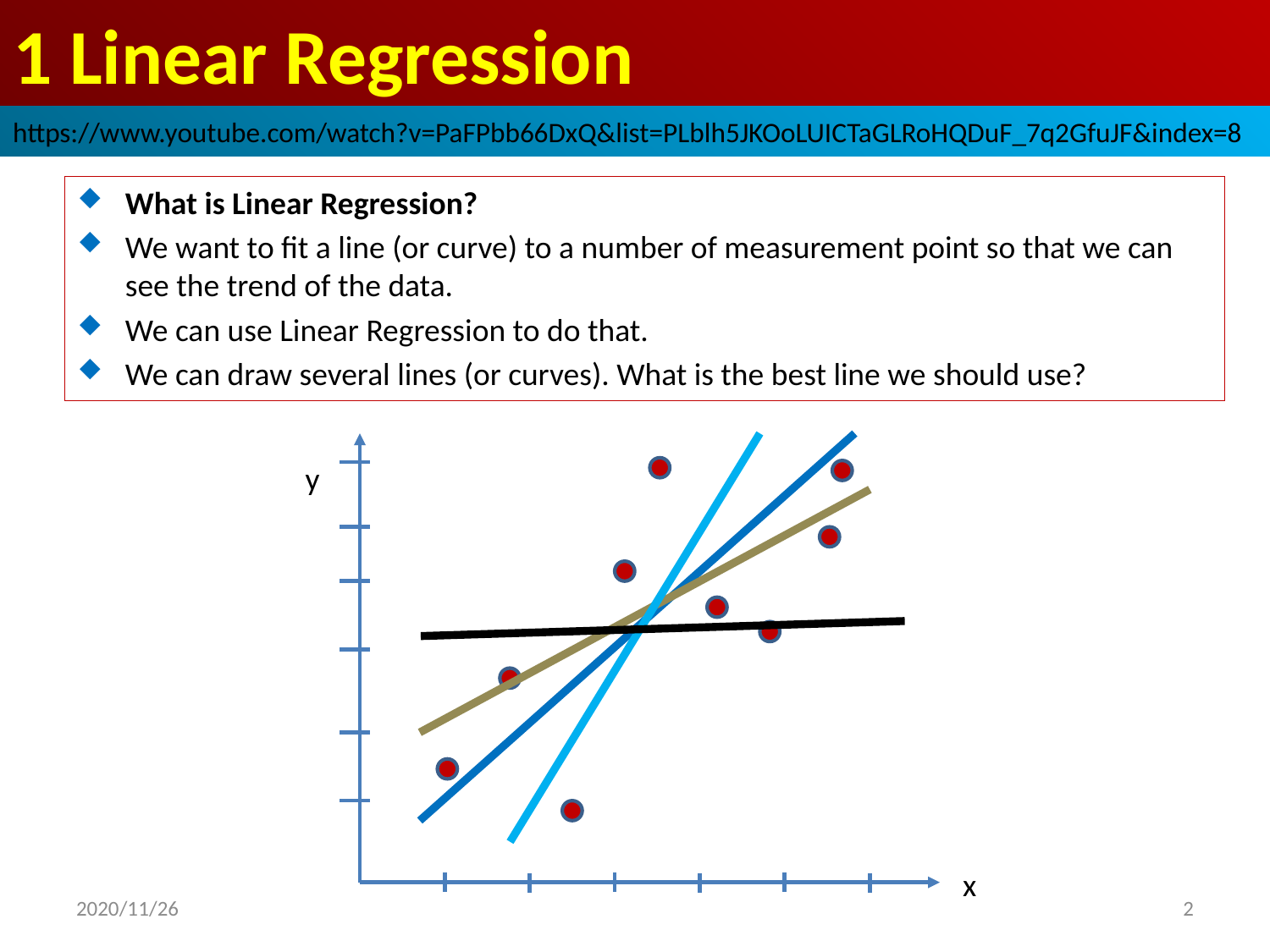

# 1 Linear Regression
https://www.youtube.com/watch?v=PaFPbb66DxQ&list=PLblh5JKOoLUICTaGLRoHQDuF_7q2GfuJF&index=8
What is Linear Regression?
We want to fit a line (or curve) to a number of measurement point so that we can see the trend of the data.
We can use Linear Regression to do that.
We can draw several lines (or curves). What is the best line we should use?
y

x
2020/11/26
2